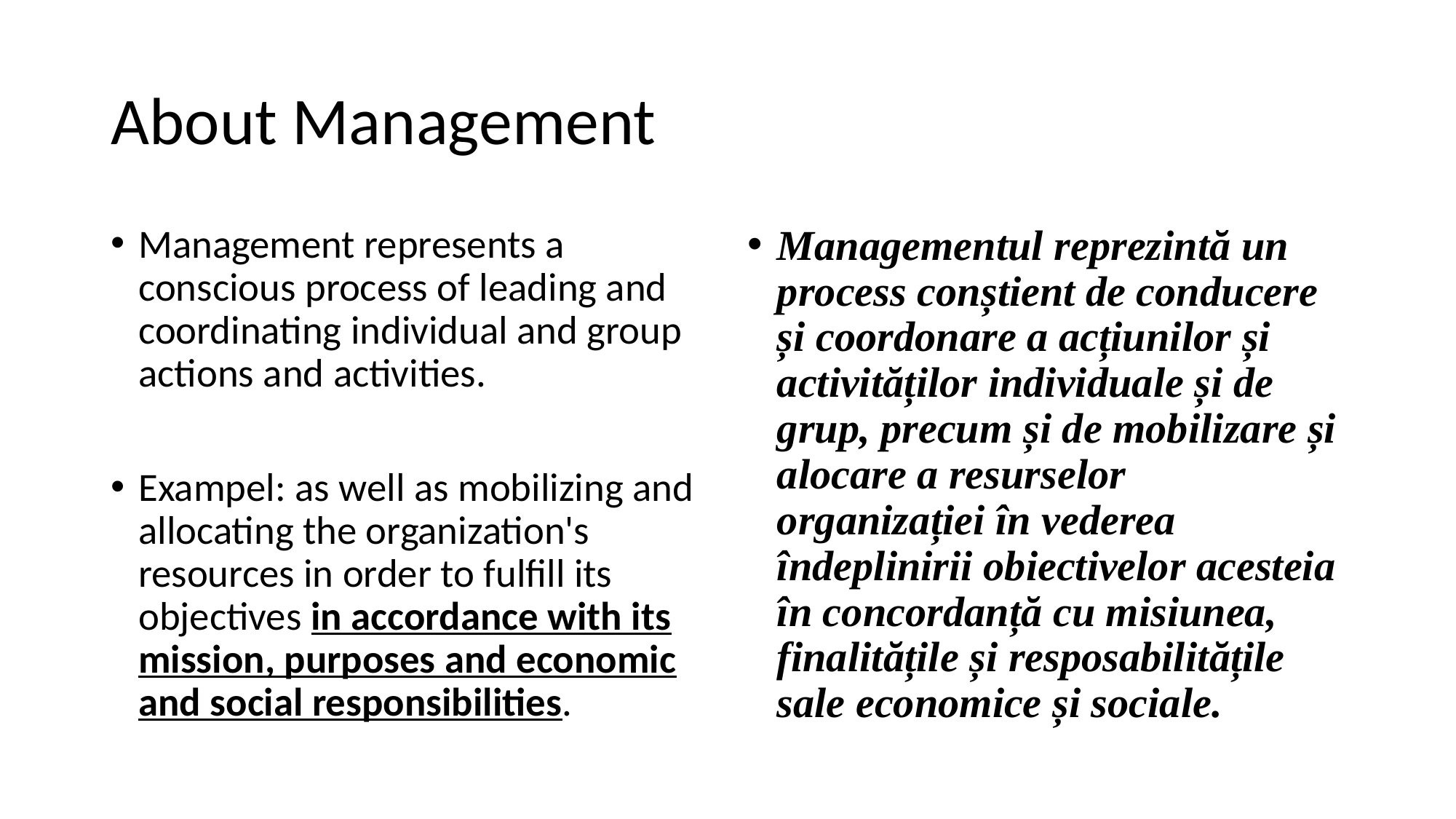

# About Management
Management represents a conscious process of leading and coordinating individual and group actions and activities.

Exampel: as well as mobilizing and allocating the organization's resources in order to fulfill its objectives in accordance with its mission, purposes and economic and social responsibilities.
Managementul reprezintă un process conștient de conducere și coordonare a acțiunilor și activităților individuale și de grup, precum și de mobilizare și alocare a resurselor organizației în vederea îndeplinirii obiectivelor acesteia în concordanță cu misiunea, finalitățile și resposabilitățile sale economice și sociale.